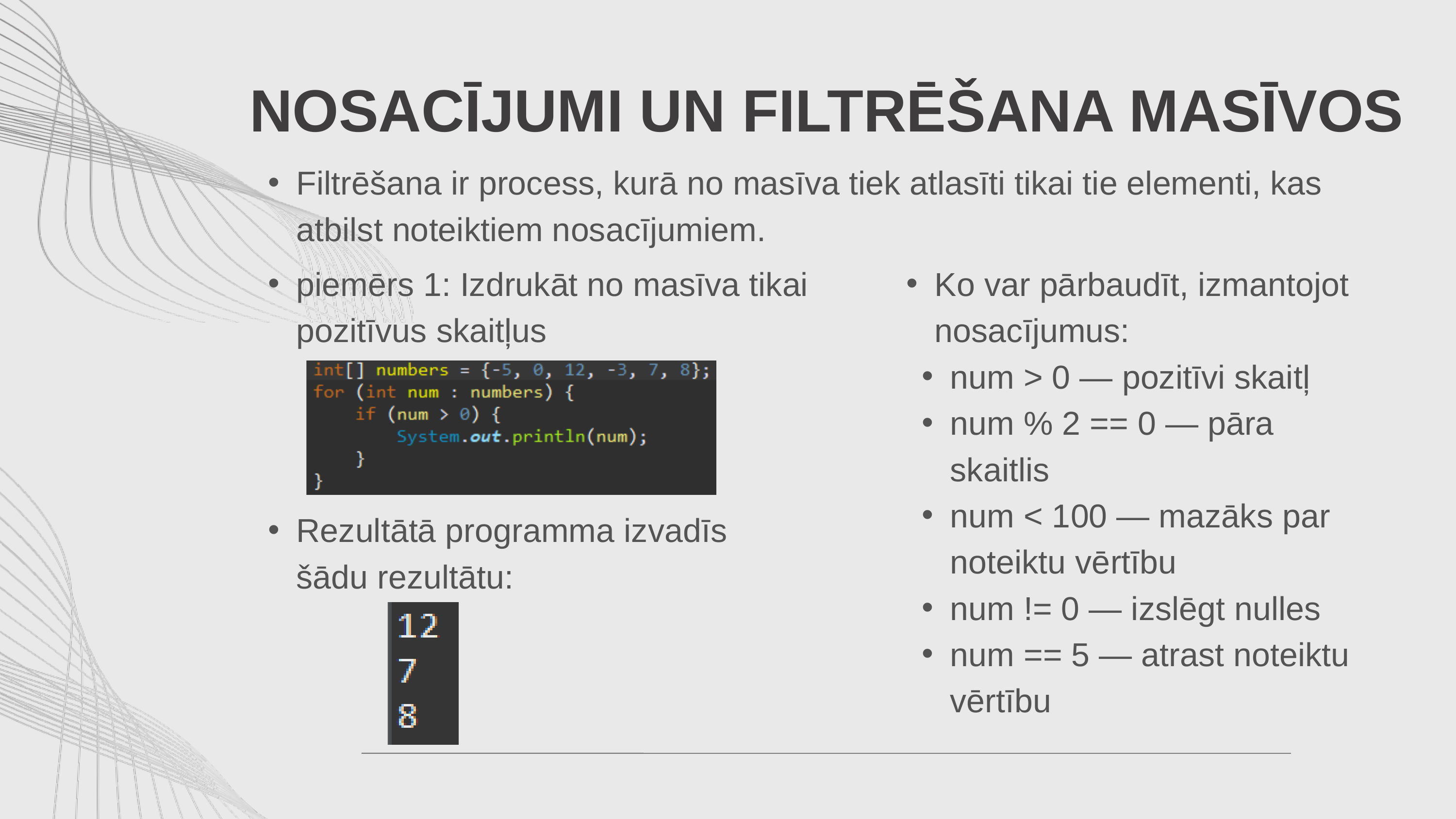

NOSACĪJUMI UN FILTRĒŠANA MASĪVOS
Filtrēšana ir process, kurā no masīva tiek atlasīti tikai tie elementi, kas atbilst noteiktiem nosacījumiem.
piemērs 1: Izdrukāt no masīva tikai pozitīvus skaitļus
Ko var pārbaudīt, izmantojot nosacījumus:
num > 0 — pozitīvi skaitļ
num % 2 == 0 — pāra skaitlis
num < 100 — mazāks par noteiktu vērtību
num != 0 — izslēgt nulles
num == 5 — atrast noteiktu vērtību

Rezultātā programma izvadīs šādu rezultātu: